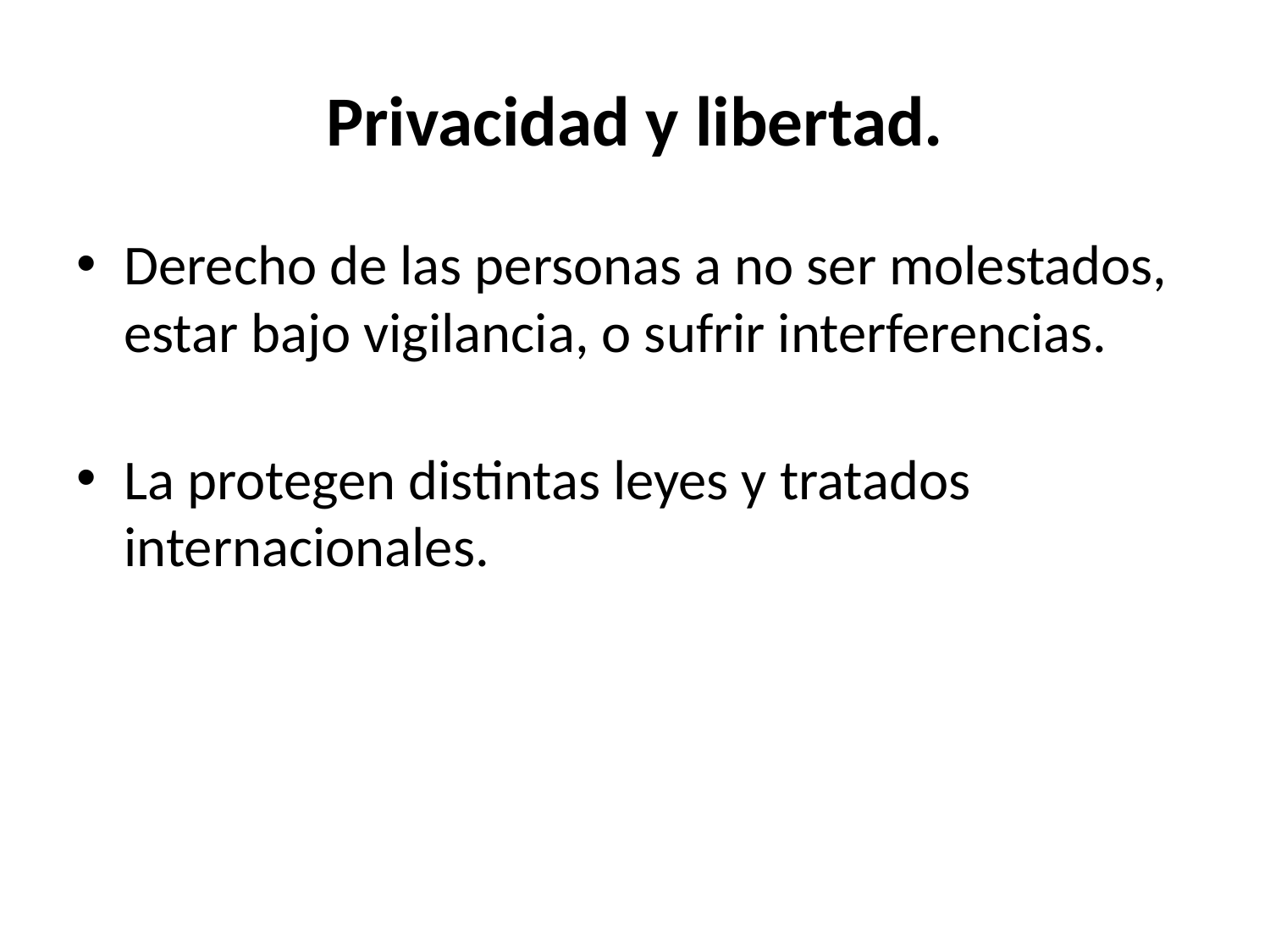

# Privacidad y libertad.
Derecho de las personas a no ser molestados, estar bajo vigilancia, o sufrir interferencias.
La protegen distintas leyes y tratados internacionales.